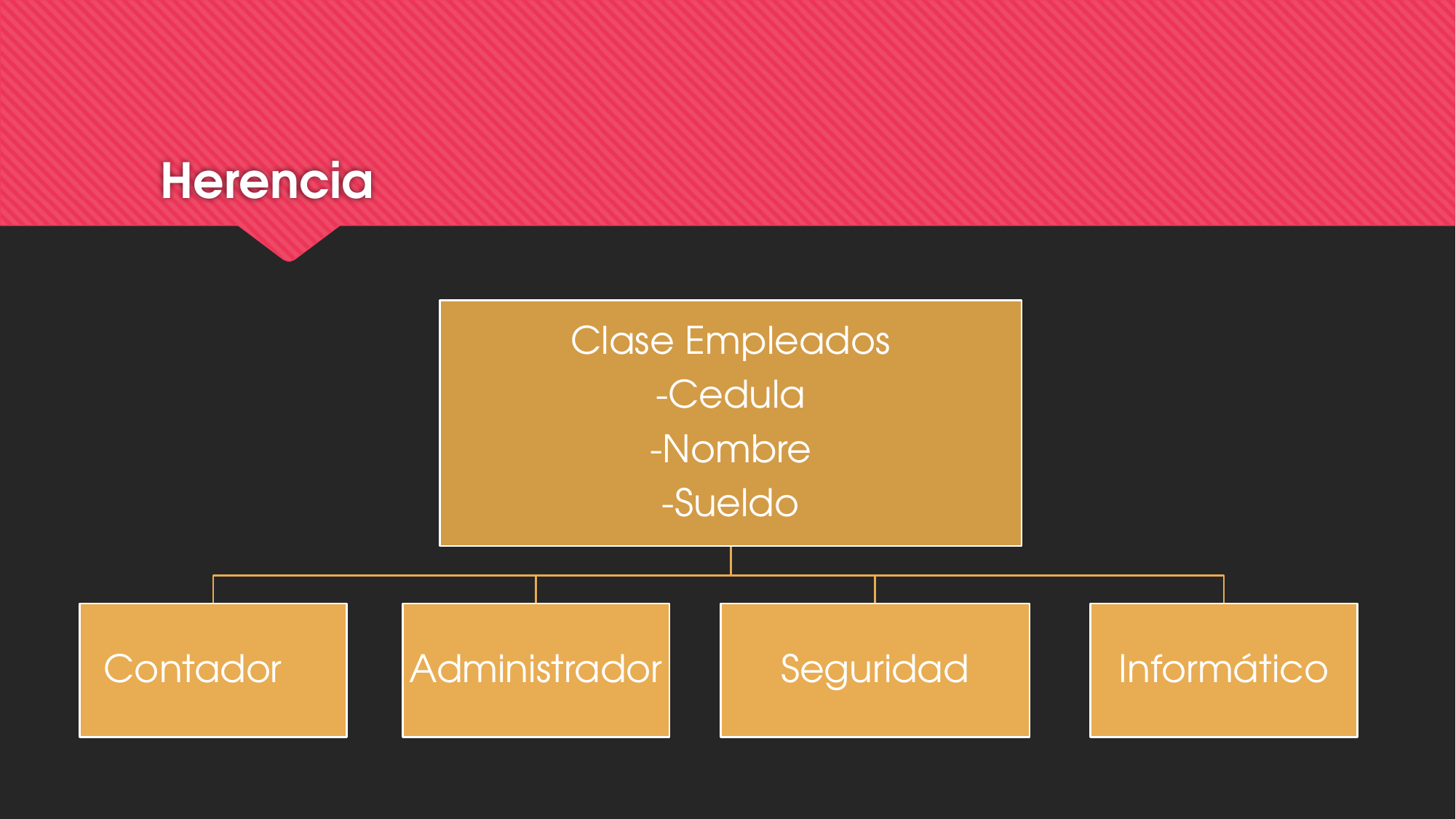

# Herencia
Clase Empleados
-Cedula
-Nombre
-Sueldo
Contador
Administrador
Seguridad
Informático